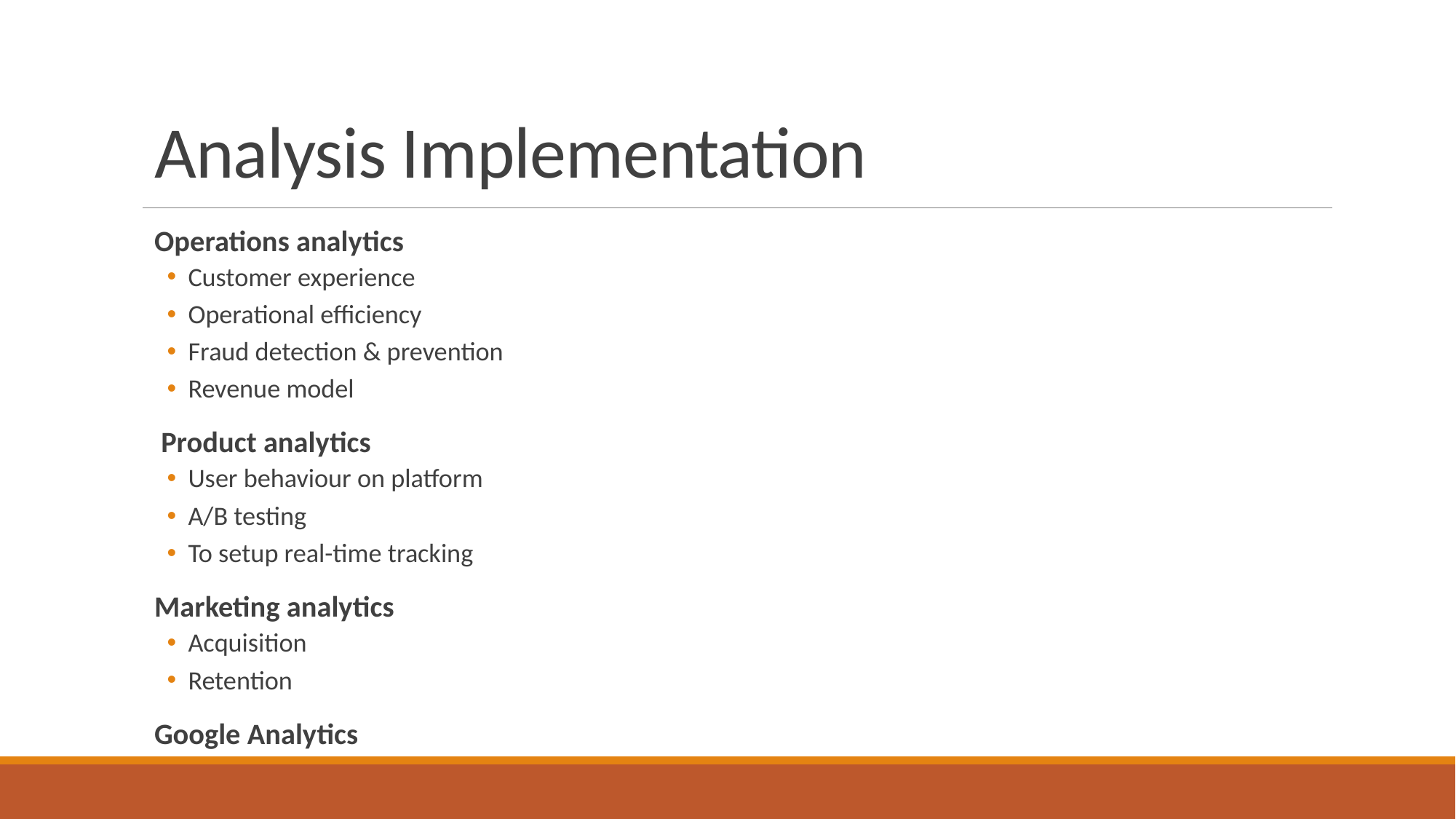

# Analysis Implementation
Operations analytics
Customer experience
Operational efficiency
Fraud detection & prevention
Revenue model
 Product analytics
User behaviour on platform
A/B testing
To setup real-time tracking
Marketing analytics
Acquisition
Retention
Google Analytics